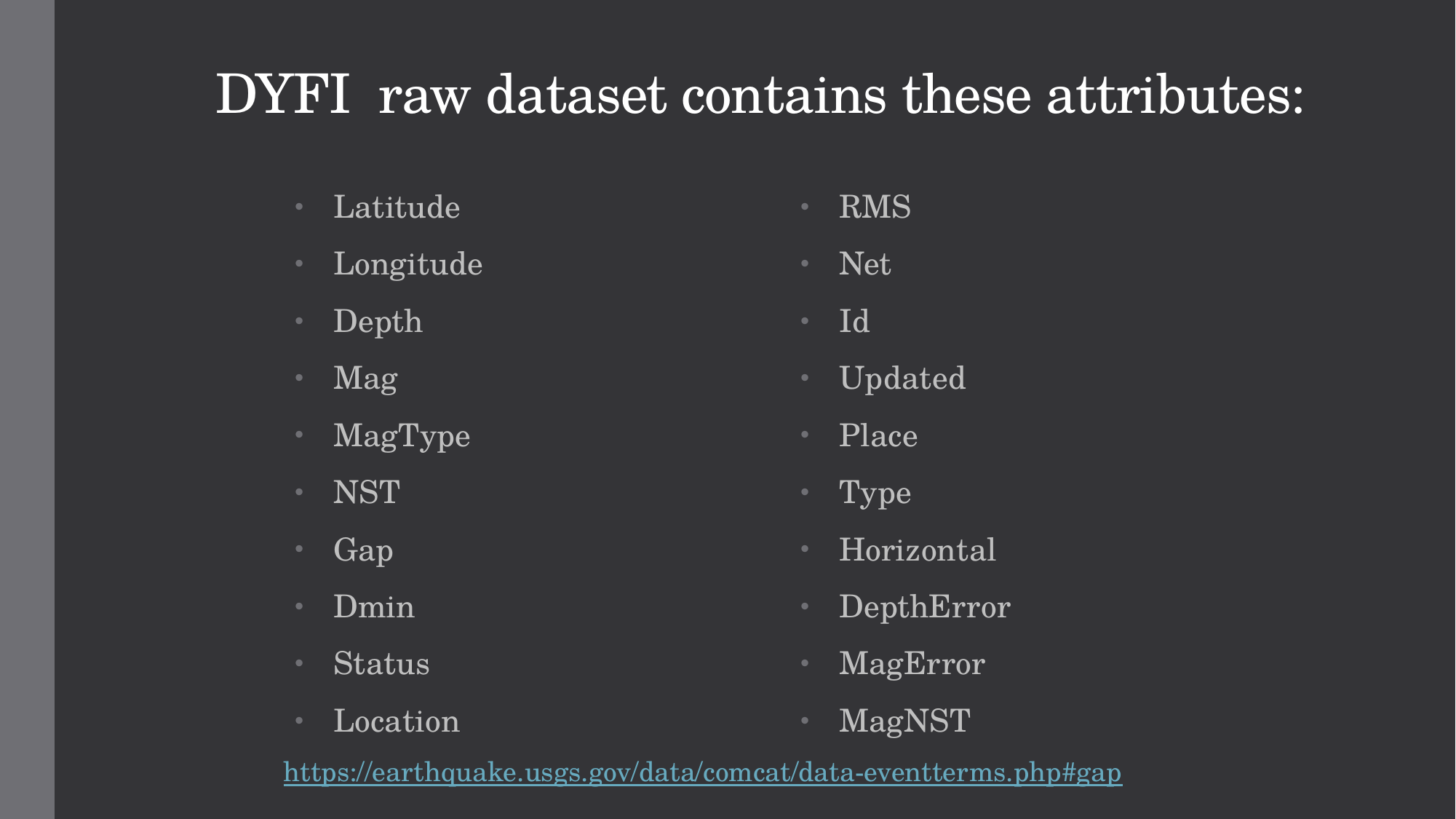

# DYFI  raw dataset contains these attributes:
Latitude
Longitude
Depth
Mag
MagType
NST
Gap
Dmin
Status
Location
RMS
Net
Id
Updated
Place
Type
Horizontal
DepthError
MagError
MagNST

https://earthquake.usgs.gov/data/comcat/data-eventterms.php#gap